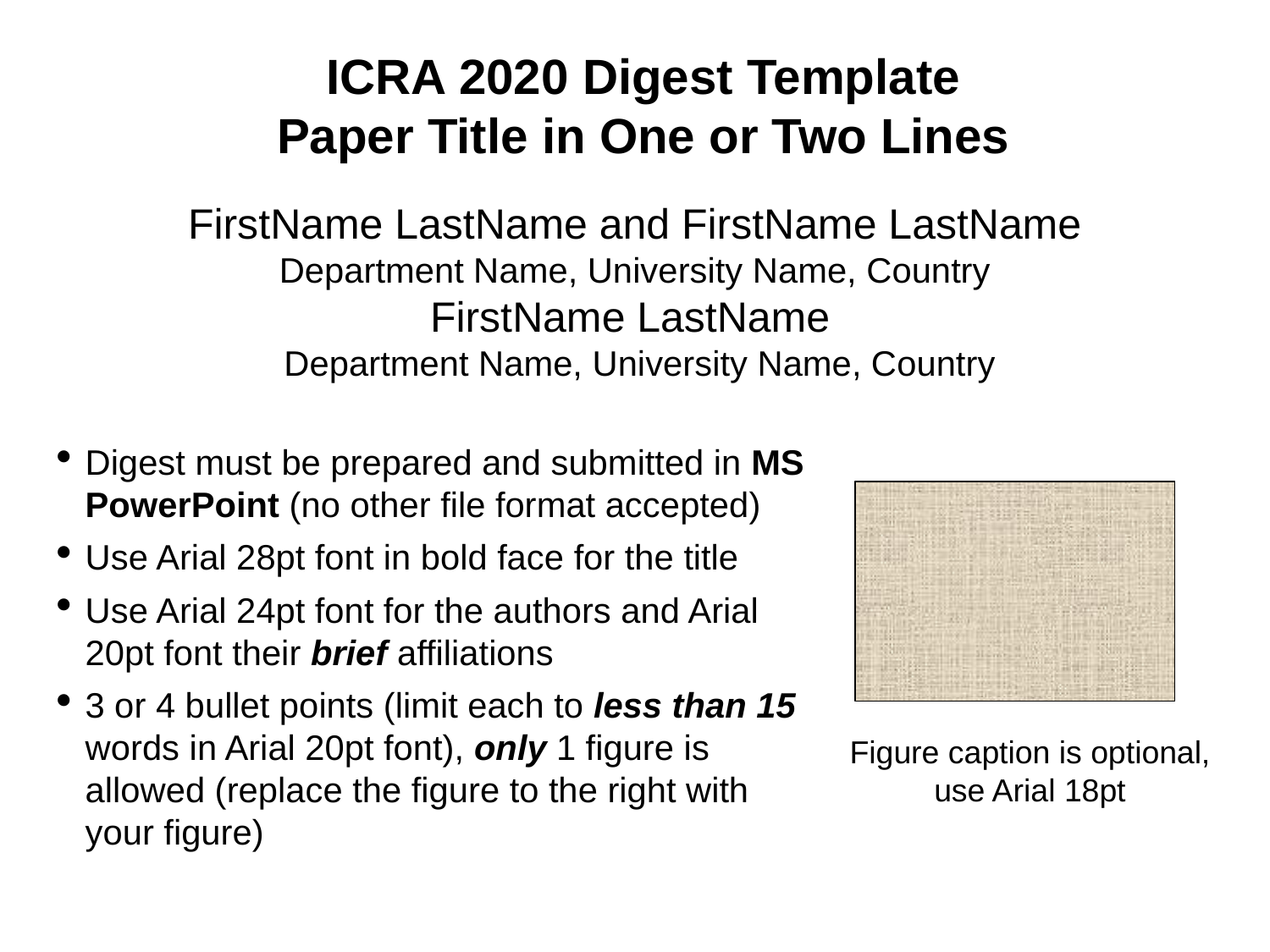

ICRA 2020 Digest Template
Paper Title in One or Two Lines
FirstName LastName and FirstName LastName
Department Name, University Name, Country
FirstName LastName
 Department Name, University Name, Country
Digest must be prepared and submitted in MS PowerPoint (no other file format accepted)
Use Arial 28pt font in bold face for the title
Use Arial 24pt font for the authors and Arial 20pt font their brief affiliations
3 or 4 bullet points (limit each to less than 15 words in Arial 20pt font), only 1 figure is allowed (replace the figure to the right with your figure)

Figure caption is optional,
use Arial 18pt